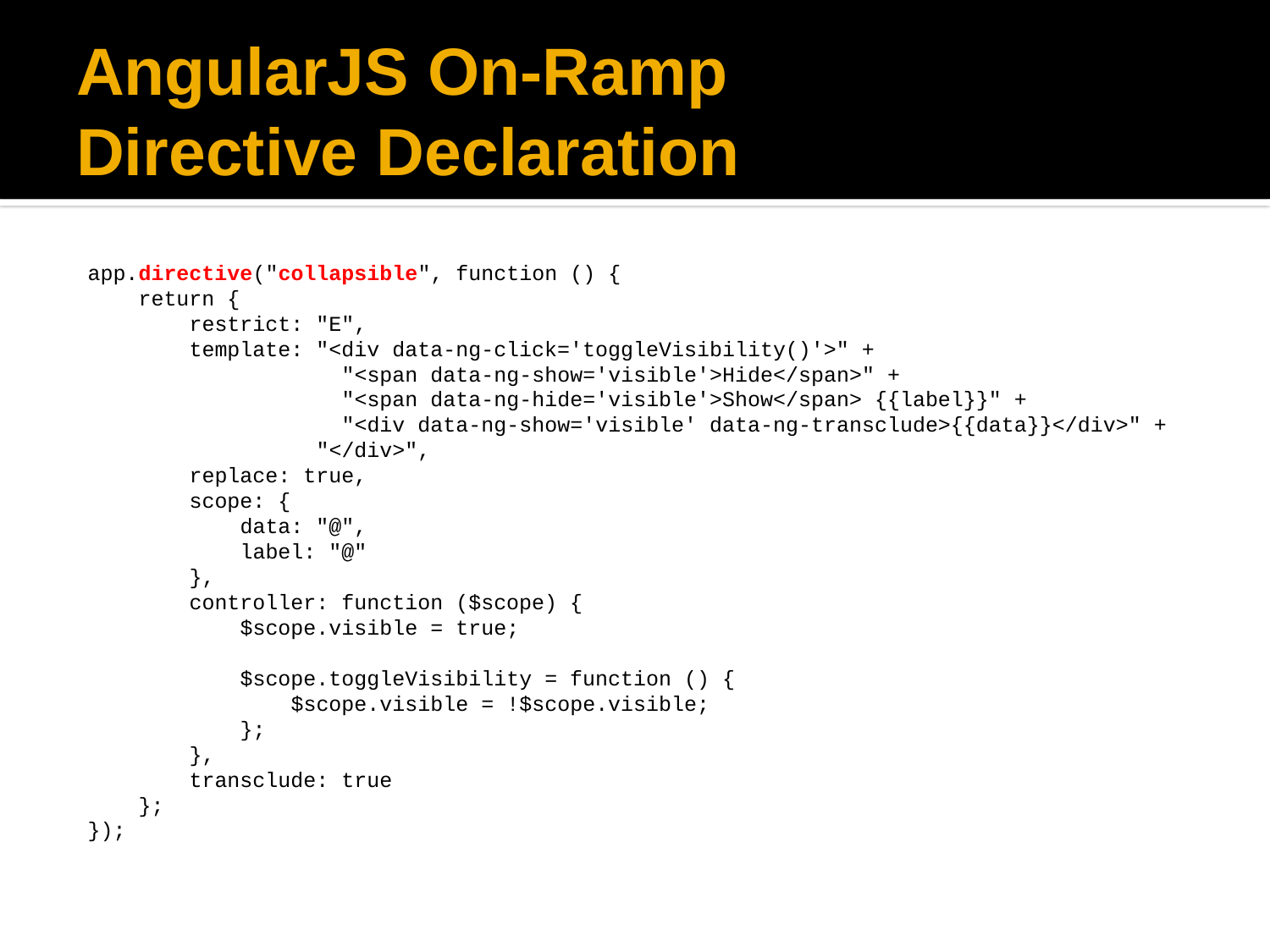

# AngularJS On-Ramp Directive Declaration
app.directive("collapsible", function () {
    return {
        restrict: "E",
        template: "<div data-ng-click='toggleVisibility()'>" +
                    "<span data-ng-show='visible'>Hide</span>" +
                    "<span data-ng-hide='visible'>Show</span> {{label}}" +
                    "<div data-ng-show='visible' data-ng-transclude>{{data}}</div>" +
                  "</div>",
        replace: true,
        scope: {
            data: "@",
            label: "@"
        },
        controller: function ($scope) {
            $scope.visible = true;

            $scope.toggleVisibility = function () {
                $scope.visible = !$scope.visible;
            };
        },
        transclude: true
    };
});